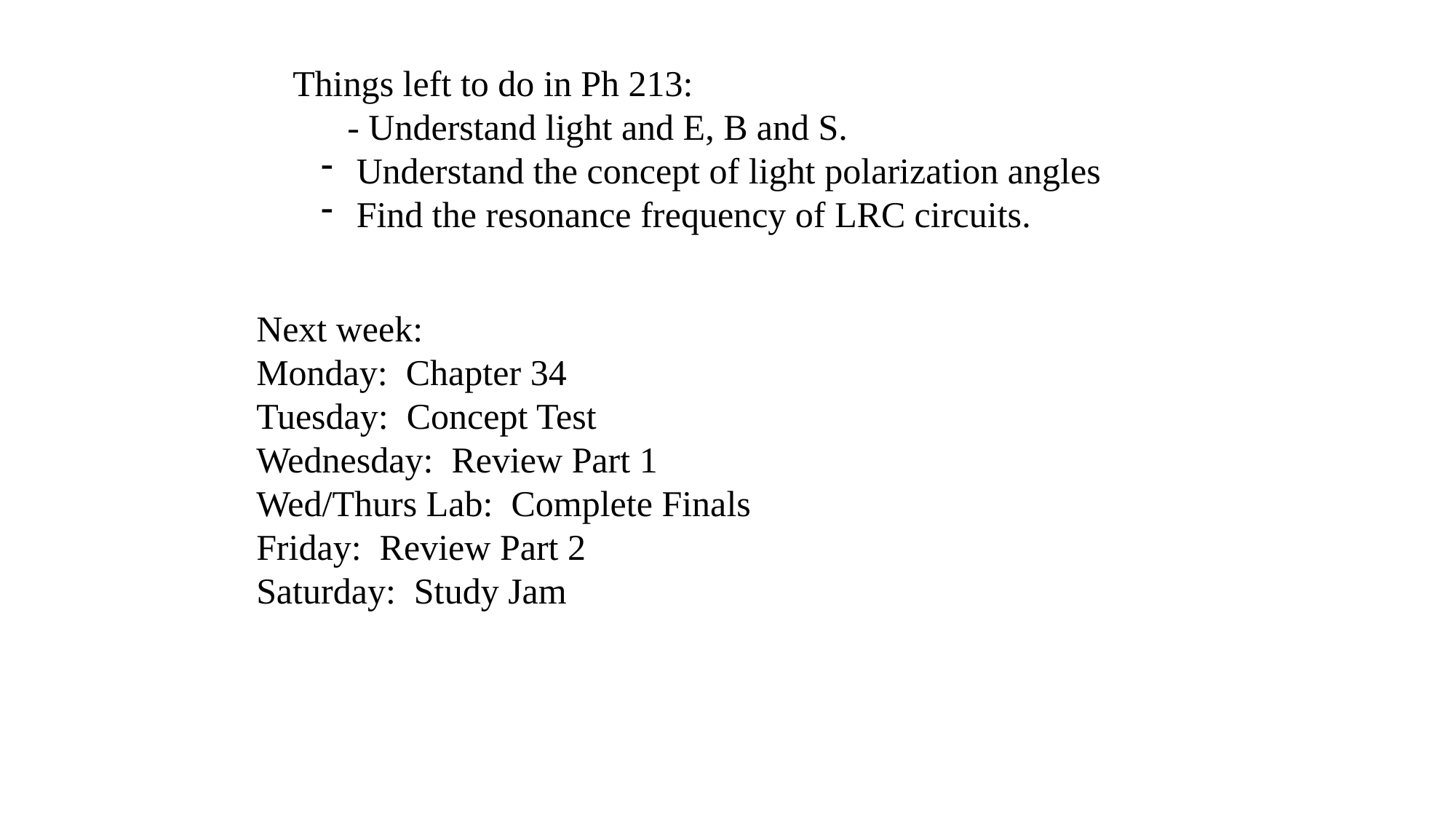

Things left to do in Ph 213:
- Understand light and E, B and S.
 Understand the concept of light polarization angles
 Find the resonance frequency of LRC circuits.

Next week:
Monday:  Chapter 34
Tuesday:  Concept Test
Wednesday:  Review Part 1
Wed/Thurs Lab:  Complete Finals
Friday:  Review Part 2
Saturday:  Study Jam